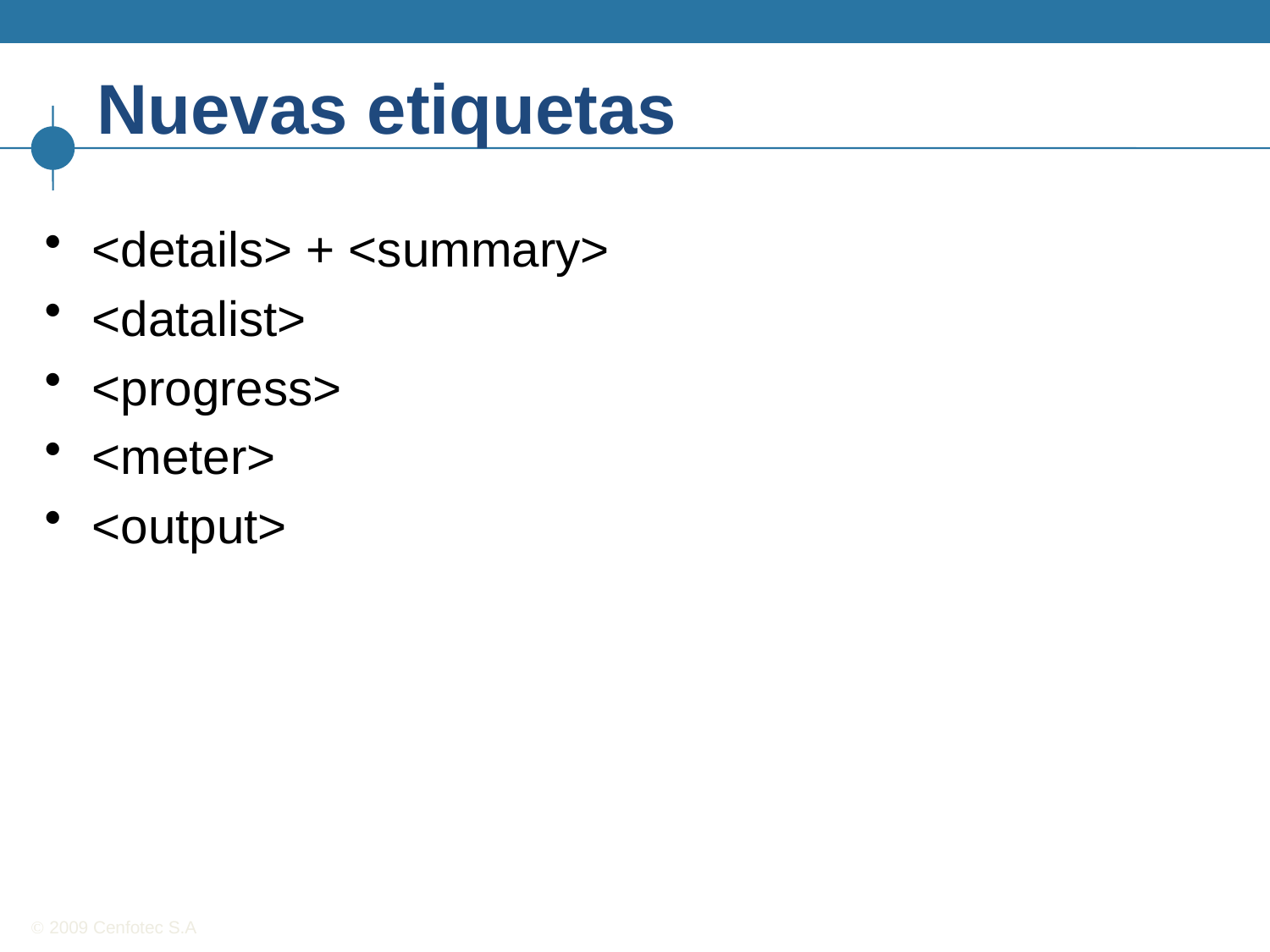

# Nuevas etiquetas
<details> + <summary>
<datalist>
<progress>
<meter>
<output>